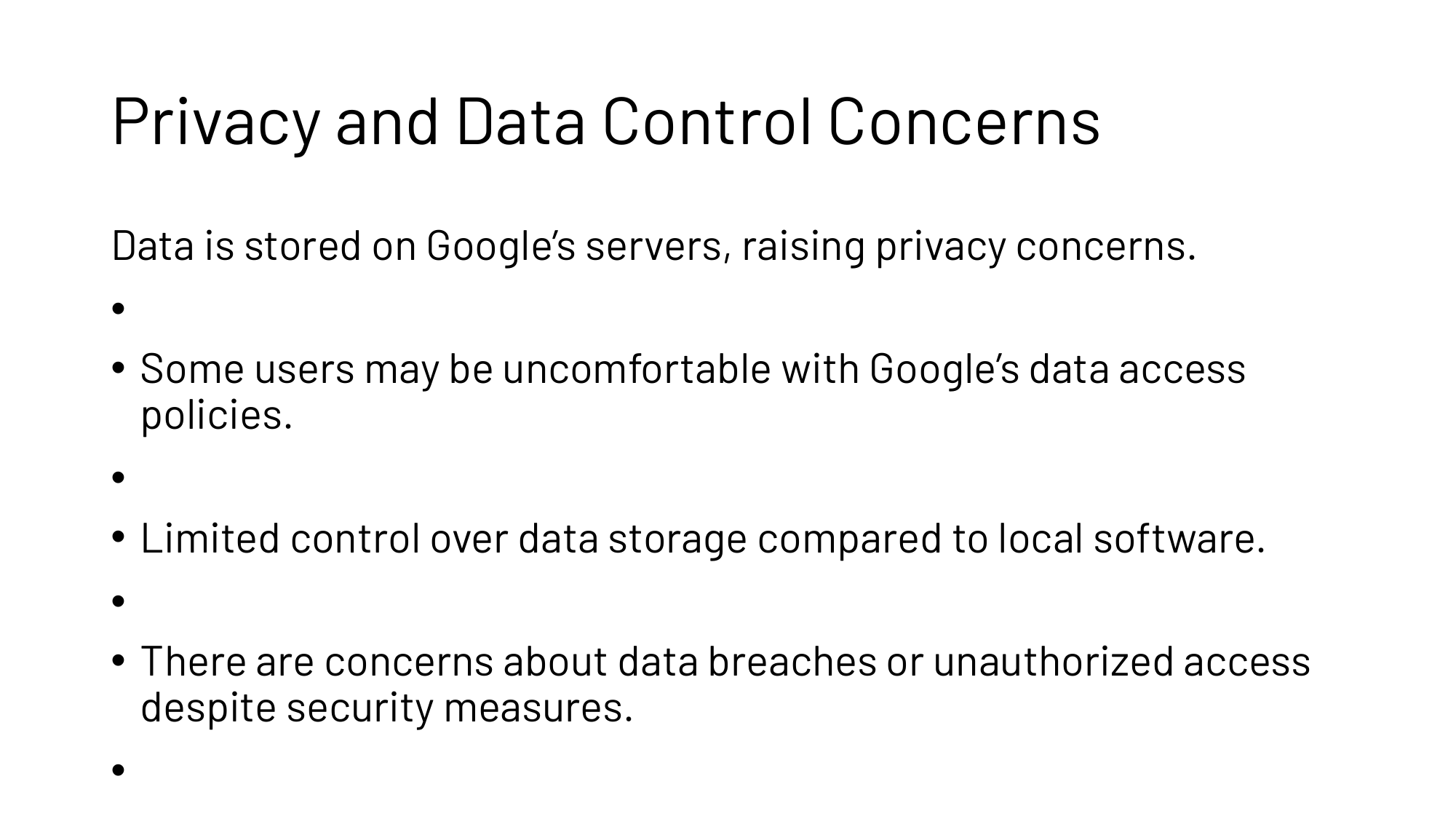

# Privacy and Data Control Concerns
Data is stored on Google’s servers, raising privacy concerns.

Some users may be uncomfortable with Google’s data access policies.

Limited control over data storage compared to local software.

There are concerns about data breaches or unauthorized access despite security measures.